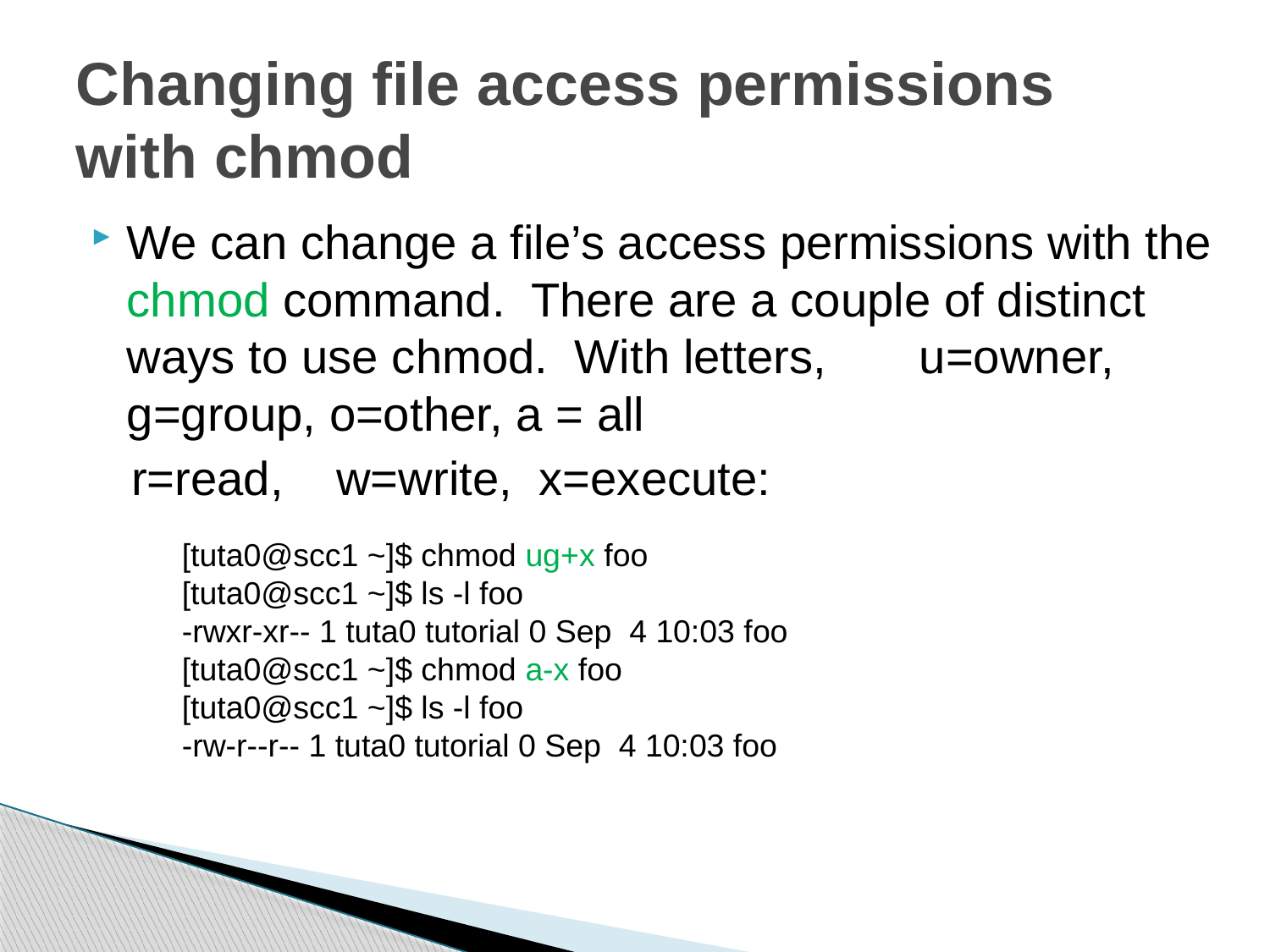

# Changing file access permissions with chmod
We can change a file’s access permissions with the chmod command.  There are a couple of distinct ways to use chmod.  With letters,       u=owner, g=group, o=other, a = all
   r=read,    w=write,  x=execute:
[tuta0@scc1 ~]$ chmod ug+x foo
[tuta0@scc1 ~]$ ls -l foo
-rwxr-xr-- 1 tuta0 tutorial 0 Sep  4 10:03 foo
[tuta0@scc1 ~]$ chmod a-x foo
[tuta0@scc1 ~]$ ls -l foo
-rw-r--r-- 1 tuta0 tutorial 0 Sep  4 10:03 foo